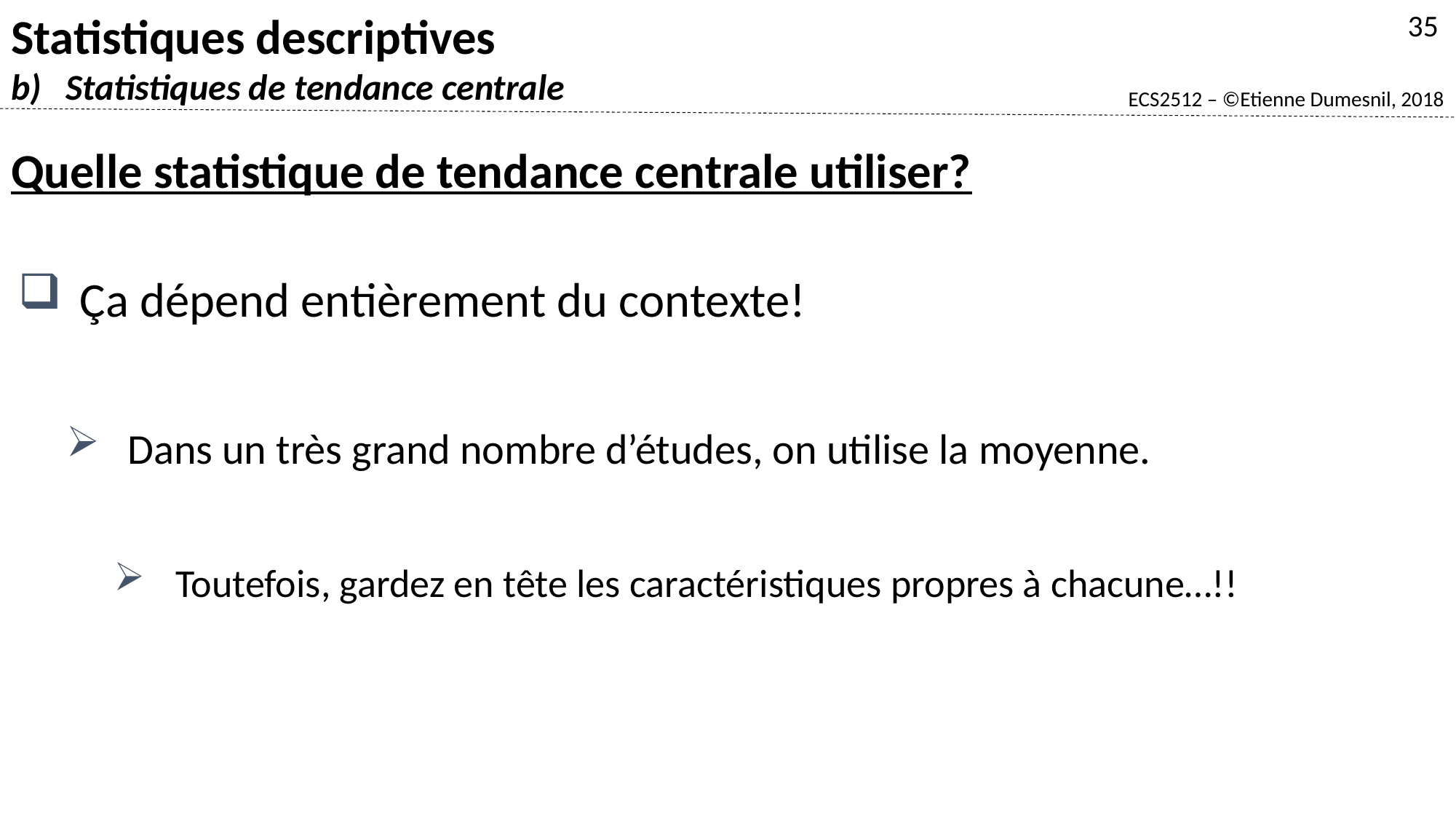

Statistiques descriptives
Statistiques de tendance centrale
35
Quelle statistique de tendance centrale utiliser?

Ça dépend entièrement du contexte!

Dans un très grand nombre d’études, on utilise la moyenne.

Toutefois, gardez en tête les caractéristiques propres à chacune…!!